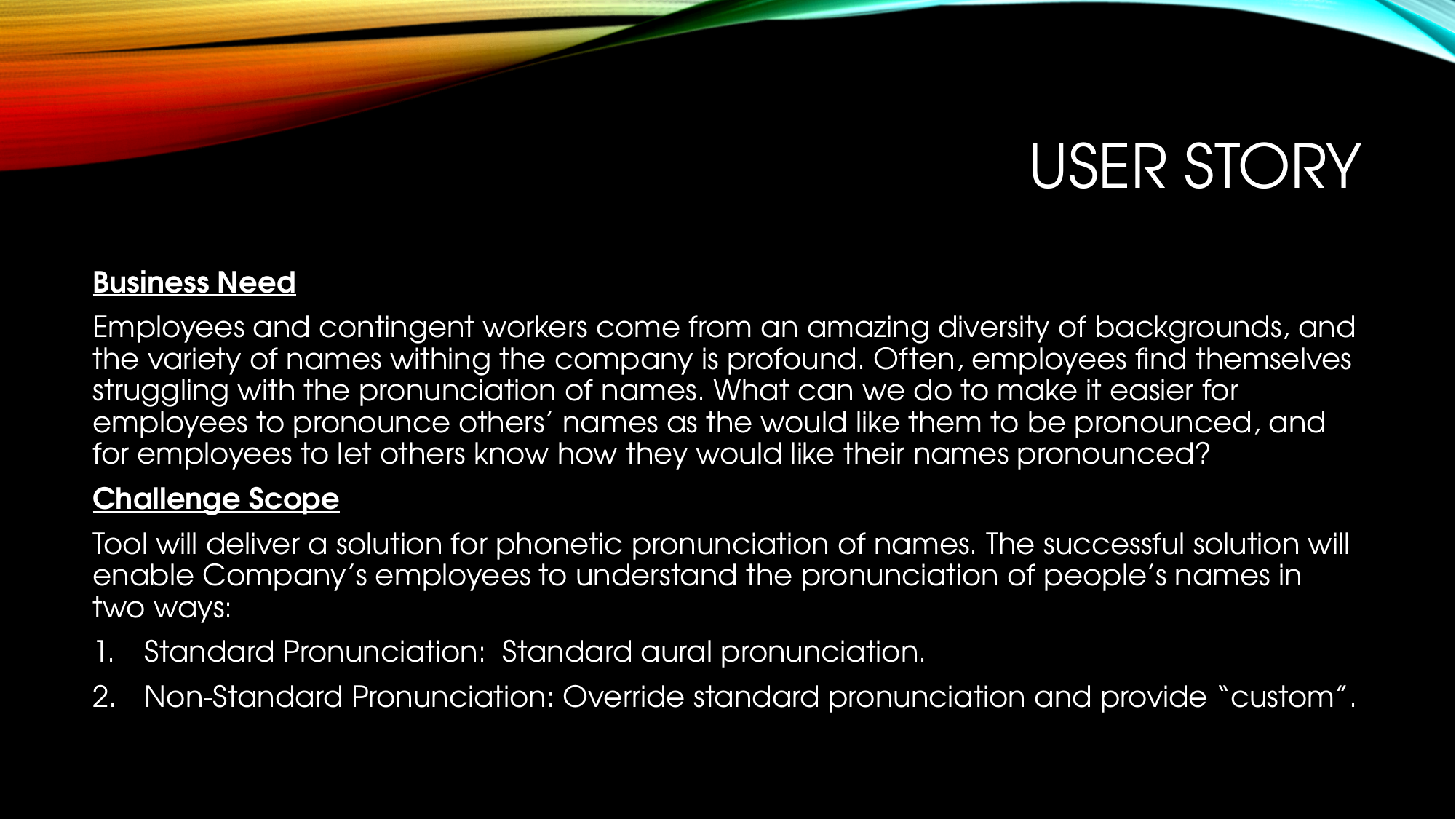

# User Story
Business Need
Employees and contingent workers come from an amazing diversity of backgrounds, and the variety of names withing the company is profound. Often, employees find themselves struggling with the pronunciation of names. What can we do to make it easier for employees to pronounce others’ names as the would like them to be pronounced, and for employees to let others know how they would like their names pronounced?
Challenge Scope
Tool will deliver a solution for phonetic pronunciation of names. The successful solution will enable Company’s employees to understand the pronunciation of people’s names in two ways:
Standard Pronunciation:  Standard aural pronunciation.
Non-Standard Pronunciation: Override standard pronunciation and provide “custom”.